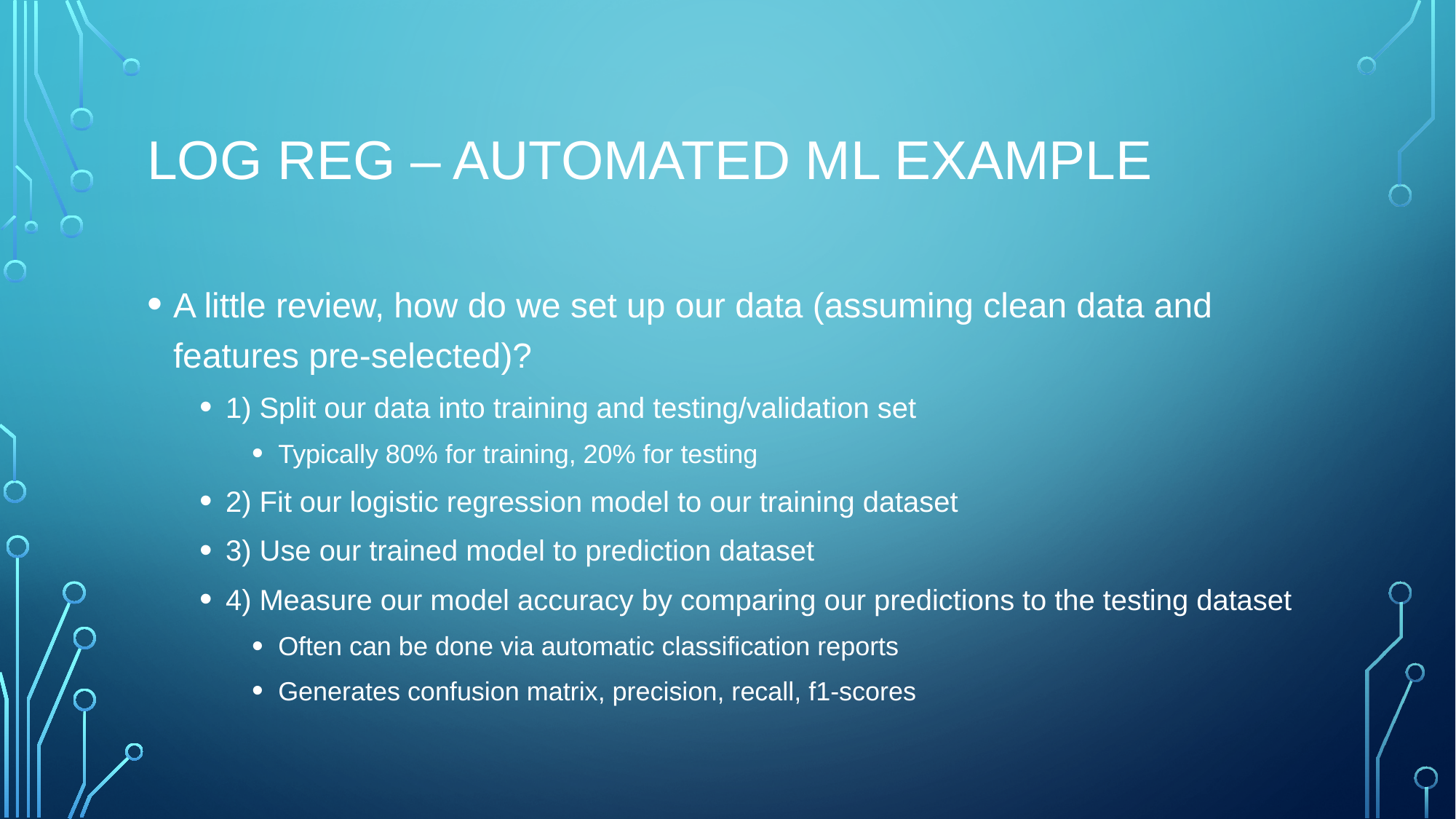

# LOG REG – Automated ML Example
A little review, how do we set up our data (assuming clean data and features pre-selected)?
1) Split our data into training and testing/validation set
Typically 80% for training, 20% for testing
2) Fit our logistic regression model to our training dataset
3) Use our trained model to prediction dataset
4) Measure our model accuracy by comparing our predictions to the testing dataset
Often can be done via automatic classification reports
Generates confusion matrix, precision, recall, f1-scores